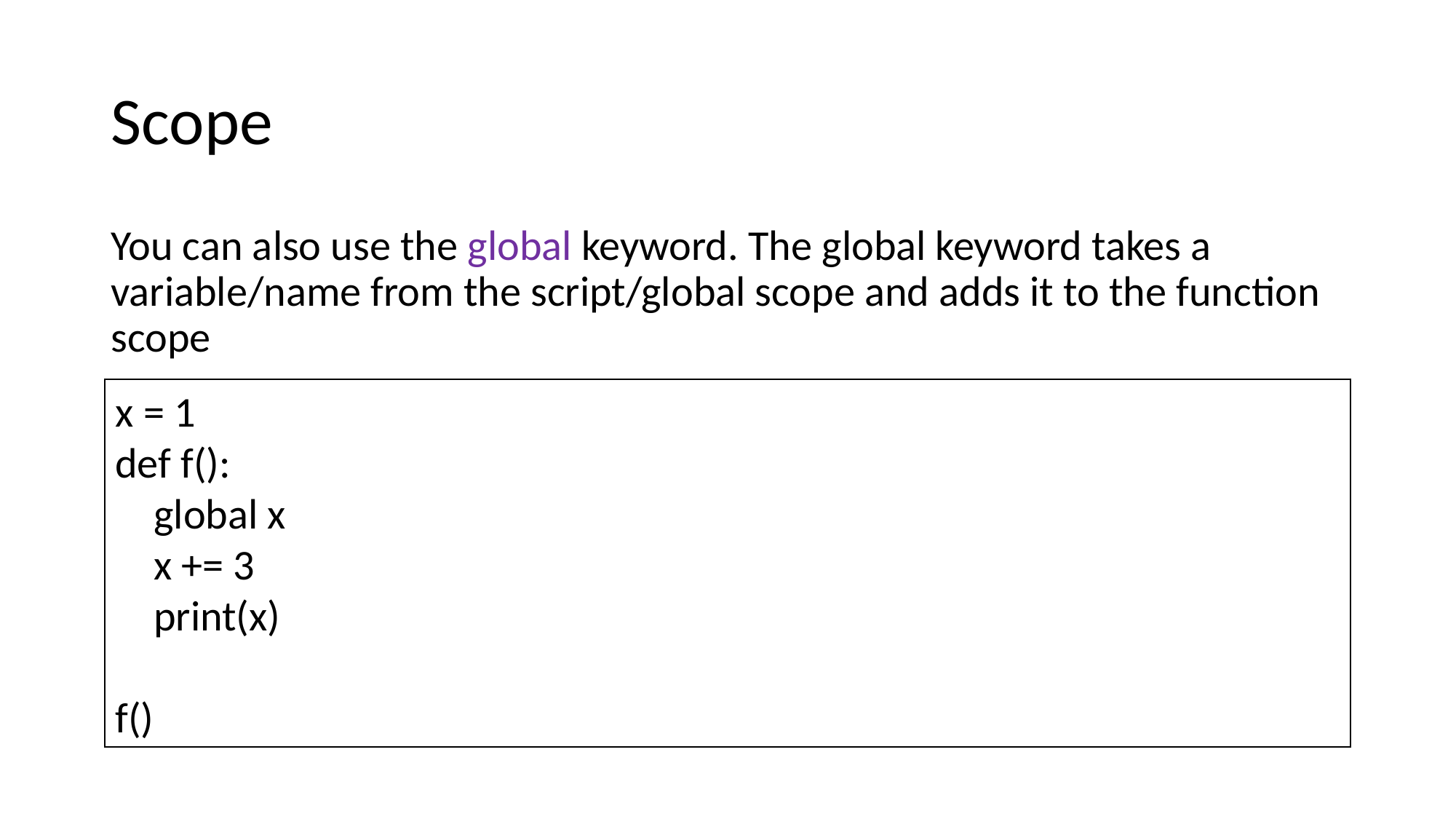

# Scope
You can also use the global keyword. The global keyword takes a variable/name from the script/global scope and adds it to the function scope
x = 1
def f():
    global x
    x += 3
    print(x)

f()